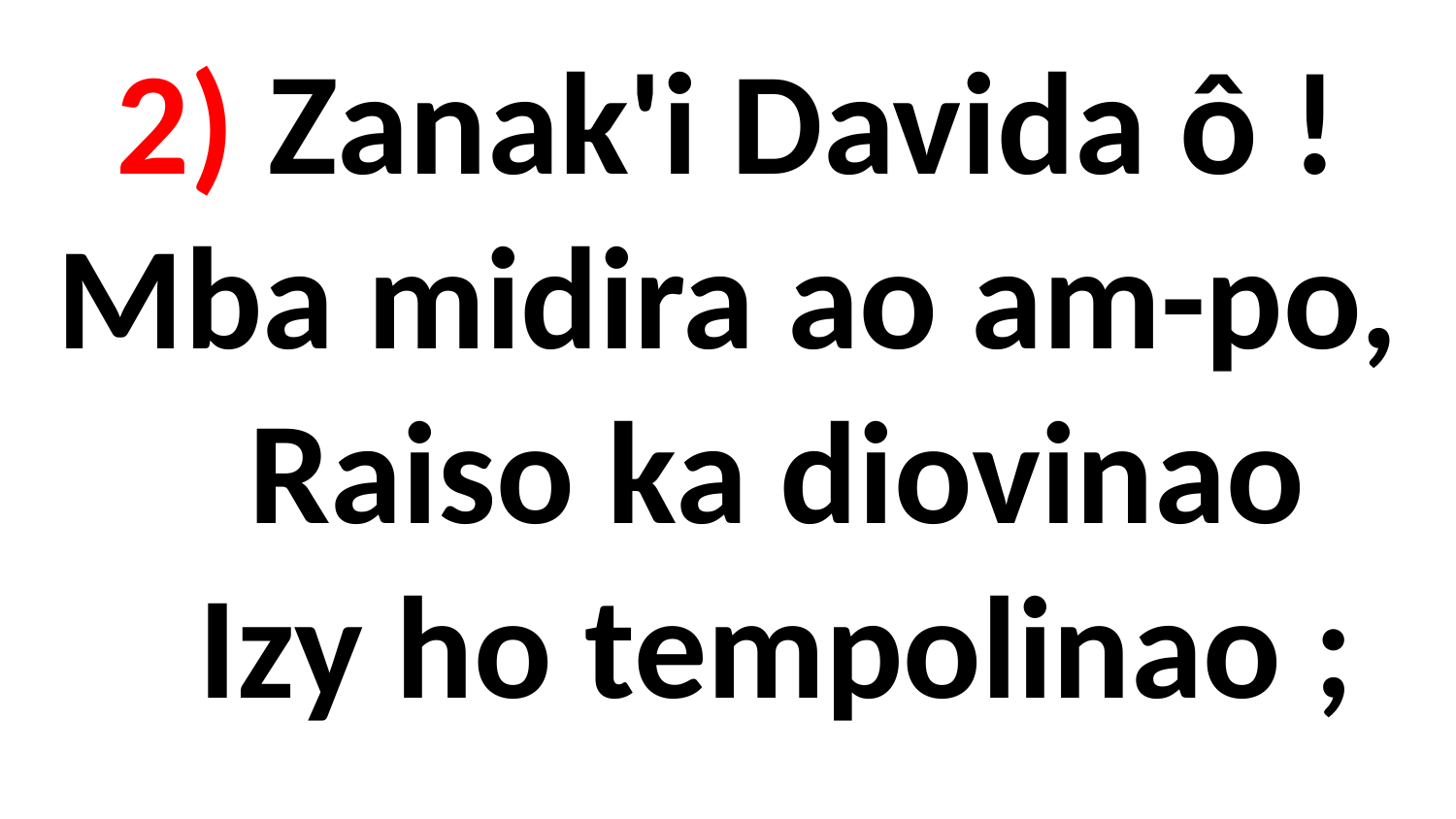

# 2) Zanak'i Davida ô ! Mba midira ao am-po, Raiso ka diovinao Izy ho tempolinao ;